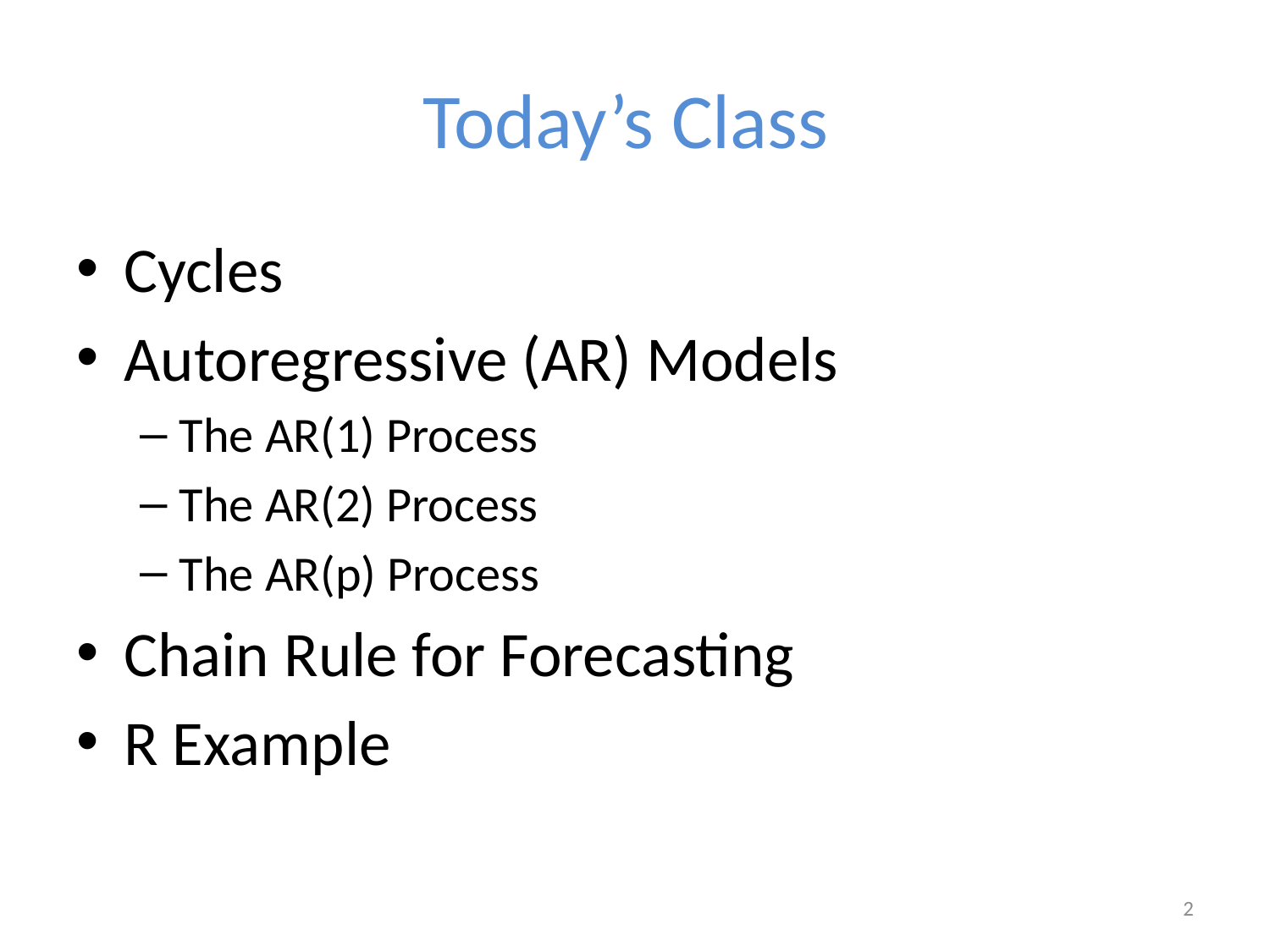

# Today’s Class
Cycles
Autoregressive (AR) Models
The AR(1) Process
The AR(2) Process
The AR(p) Process
Chain Rule for Forecasting
R Example
2